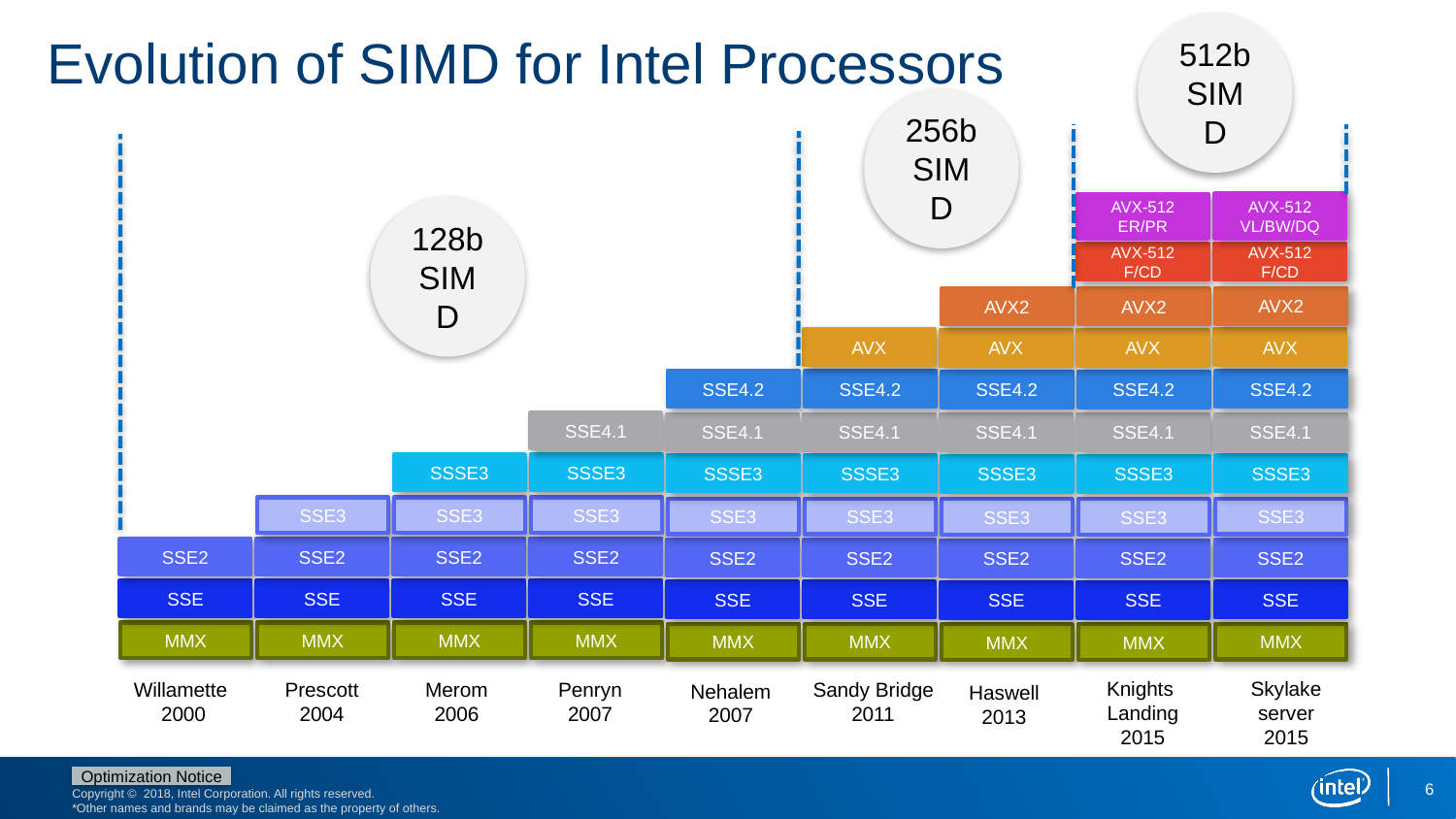

512b
SIMD
# Evolution of SIMD for Intel Processors
256b
SIMD
AVX-512 VL/BW/DQ
AVX-512 ER/PR
128b
SIMD
AVX-512 F/CD
AVX-512 F/CD
AVX2
AVX2
AVX2
AVX
AVX
AVX
AVX
SSE4.2
SSE4.2
SSE4.2
SSE4.2
SSE4.2
SSE4.1
SSE4.1
SSE4.1
SSE4.1
SSE4.1
SSE4.1
SSSE3
SSSE3
SSSE3
SSSE3
SSSE3
SSSE3
SSSE3
SSE3
SSE3
SSE3
SSE3
SSE3
SSE3
SSE3
SSE3
SSE2
SSE2
SSE2
SSE2
SSE2
SSE2
SSE2
SSE2
SSE2
SSE
SSE
SSE
SSE
SSE
SSE
SSE
SSE
SSE
MMX
MMX
MMX
MMX
MMX
MMX
MMX
MMX
MMX
Knights
Landing
2015
Skylake
server
2015
Merom
2006
Prescott
2004
Willamette
2000
Penryn
2007
Sandy Bridge
2011
Nehalem
2007
Haswell
2013
6